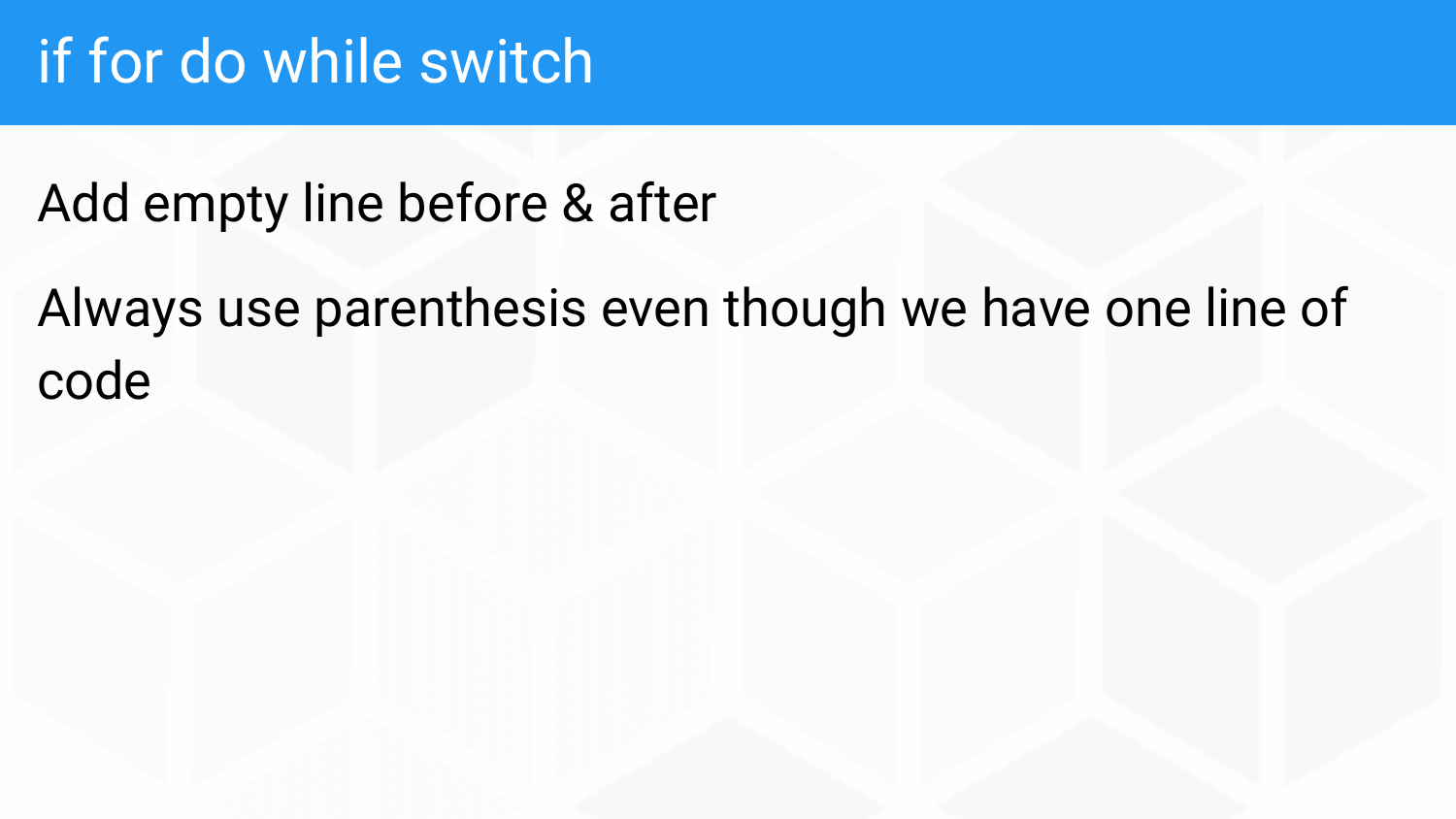

# if for do while switch
Add empty line before & after
Always use parenthesis even though we have one line of code